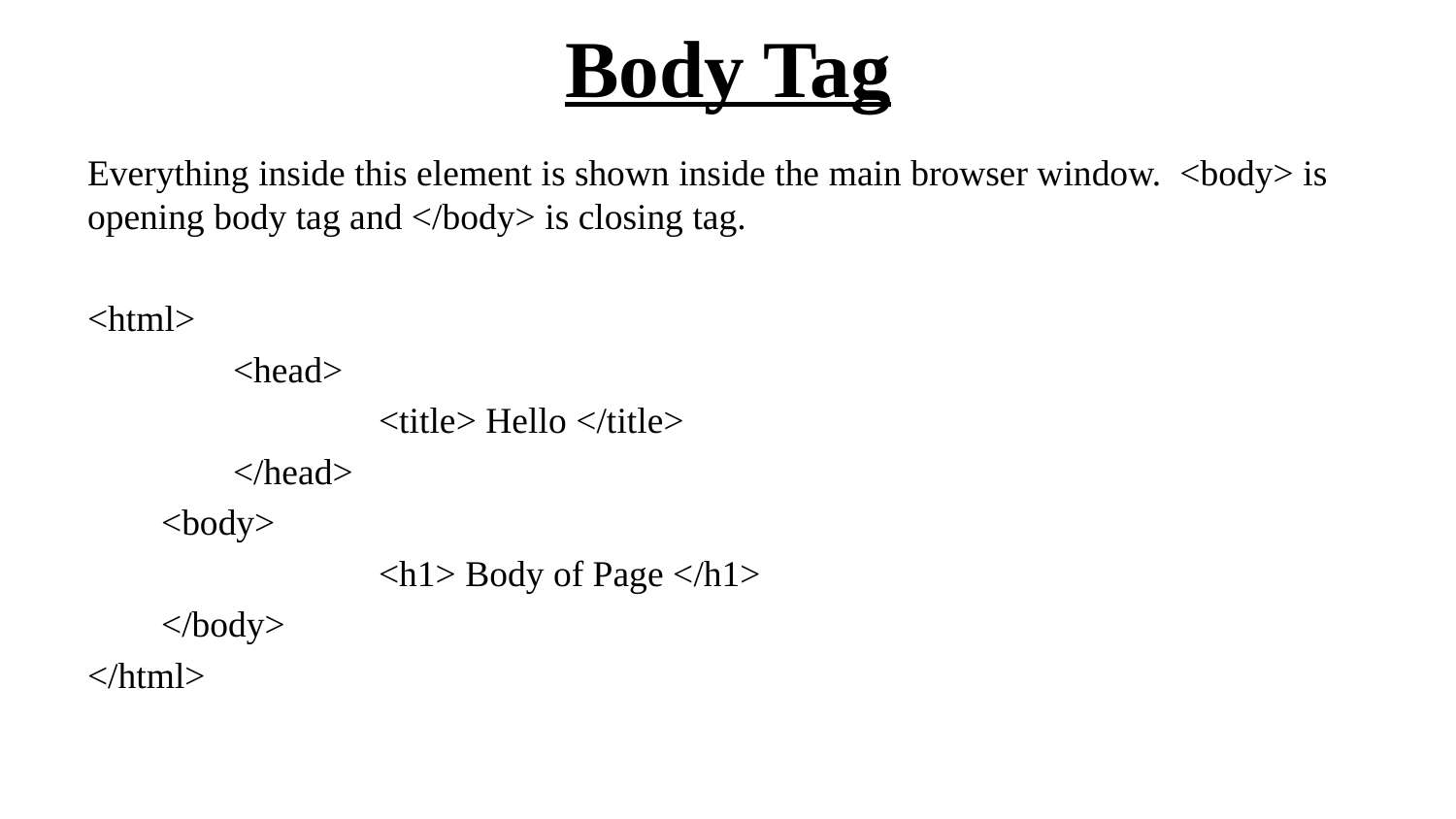

# Body Tag
Everything inside this element is shown inside the main browser window.  <body> is opening body tag and </body> is closing tag.

<html>
	<head>
		<title> Hello </title>
	</head>
        <body>
		<h1> Body of Page </h1>
        </body>
</html>